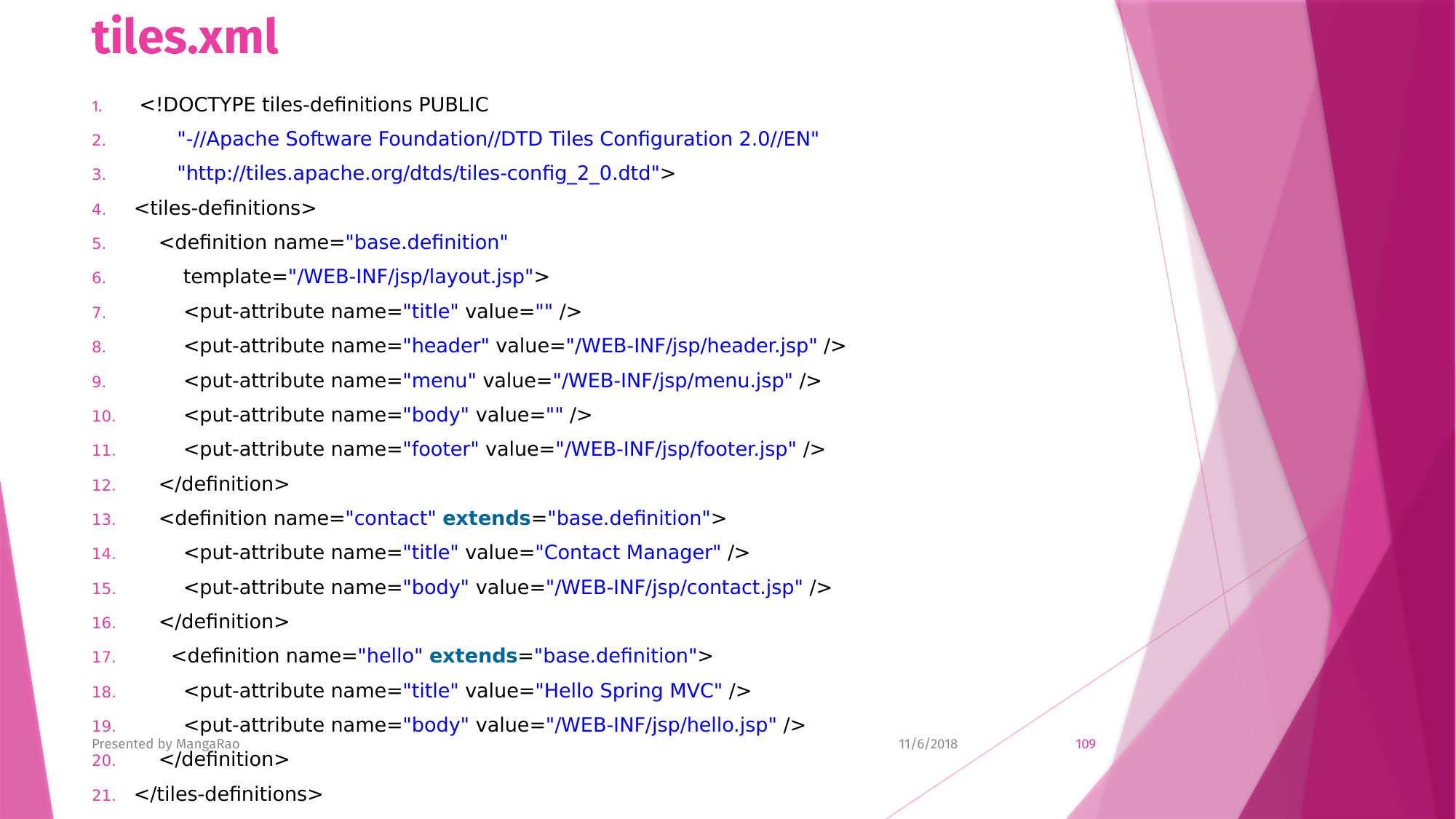

# tiles.xml
 <!DOCTYPE tiles-definitions PUBLIC
       "-//Apache Software Foundation//DTD Tiles Configuration 2.0//EN"
       "http://tiles.apache.org/dtds/tiles-config_2_0.dtd">
<tiles-definitions>
    <definition name="base.definition"
        template="/WEB-INF/jsp/layout.jsp">
        <put-attribute name="title" value="" />
        <put-attribute name="header" value="/WEB-INF/jsp/header.jsp" />
        <put-attribute name="menu" value="/WEB-INF/jsp/menu.jsp" />
        <put-attribute name="body" value="" />
        <put-attribute name="footer" value="/WEB-INF/jsp/footer.jsp" />
    </definition>
    <definition name="contact" extends="base.definition">
        <put-attribute name="title" value="Contact Manager" />
        <put-attribute name="body" value="/WEB-INF/jsp/contact.jsp" />
    </definition>
      <definition name="hello" extends="base.definition">
        <put-attribute name="title" value="Hello Spring MVC" />
        <put-attribute name="body" value="/WEB-INF/jsp/hello.jsp" />
    </definition>
</tiles-definitions>

Presented by MangaRao
11/6/2018
109